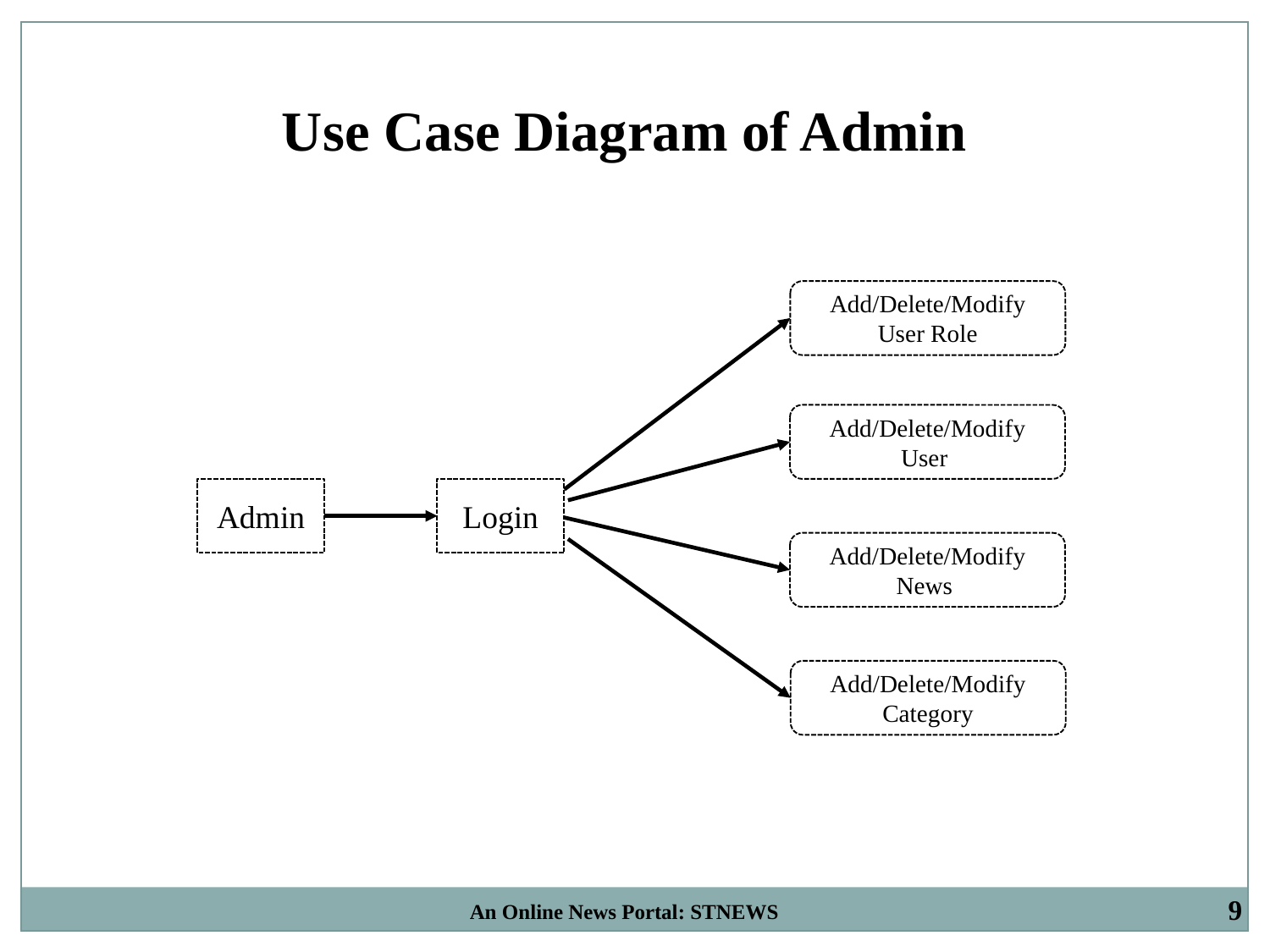

Use Case Diagram of Admin
Add/Delete/Modify User Role
Add/Delete/Modify User
Admin
Login
Add/Delete/Modify News
Add/Delete/Modify Category
9
An Online News Portal: STNEWS